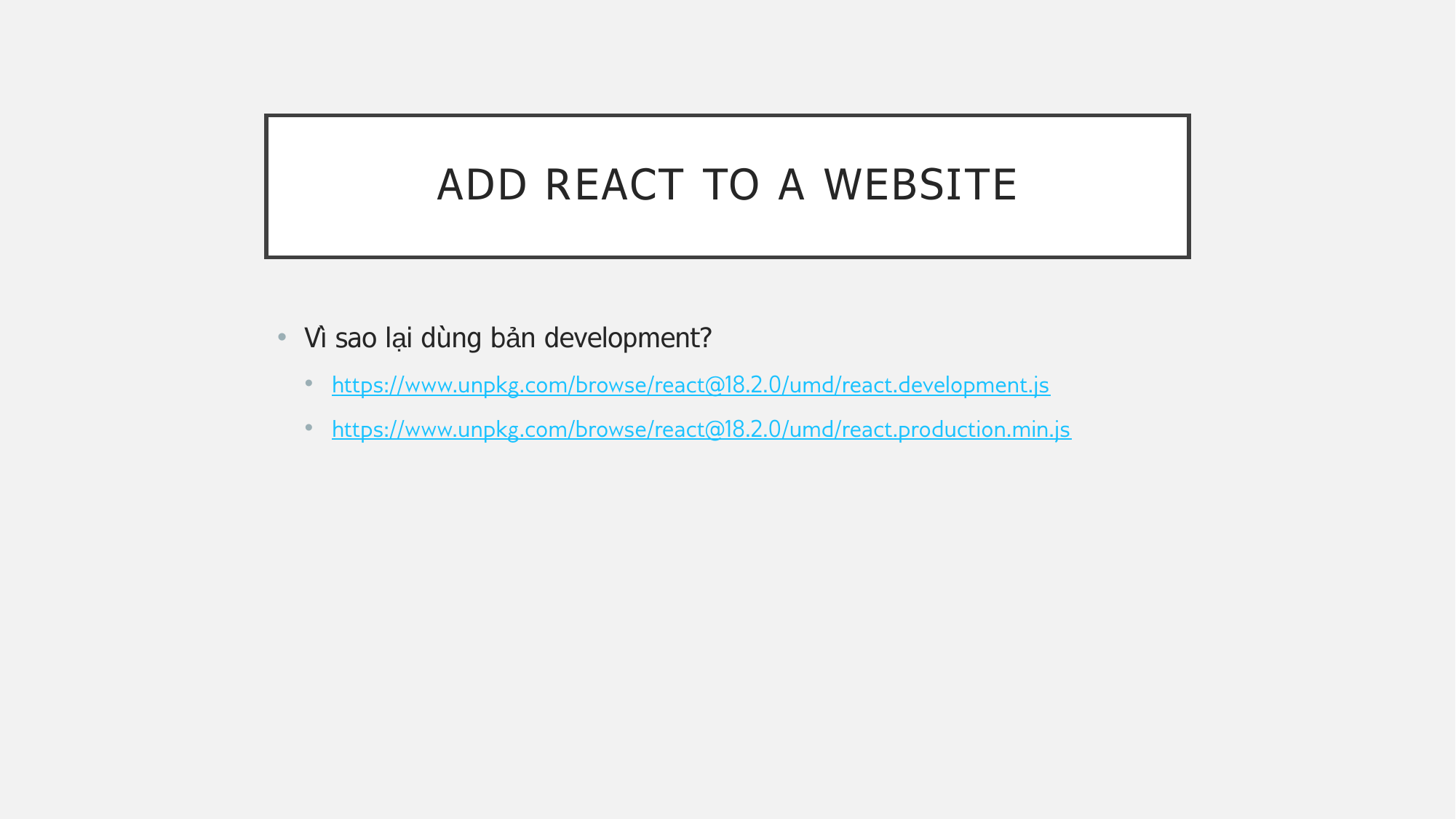

# Add react to a website
Vì sao lại dùng bản development?
https://www.unpkg.com/browse/react@18.2.0/umd/react.development.js
https://www.unpkg.com/browse/react@18.2.0/umd/react.production.min.js